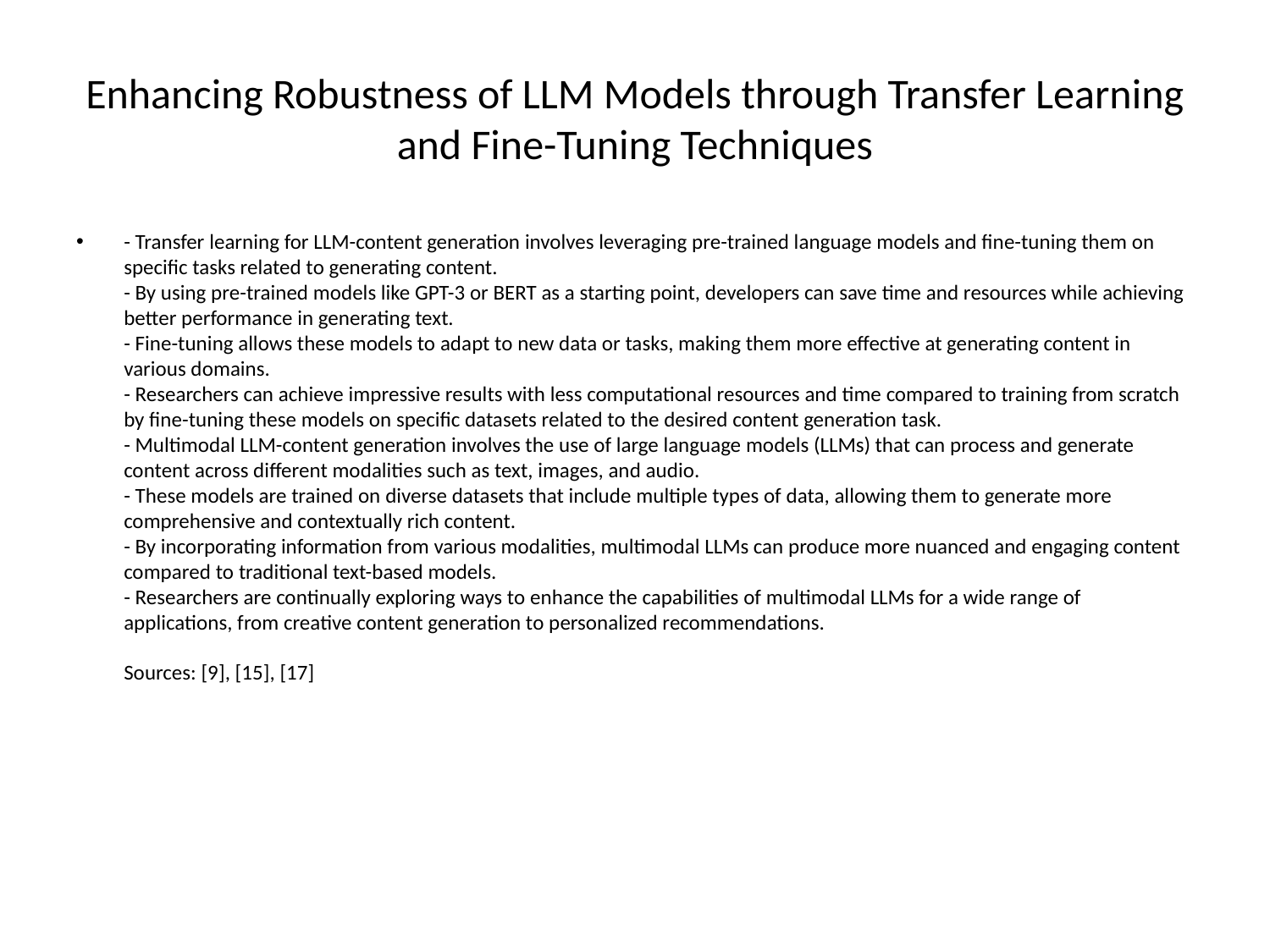

# Enhancing Robustness of LLM Models through Transfer Learning and Fine-Tuning Techniques
- Transfer learning for LLM-content generation involves leveraging pre-trained language models and fine-tuning them on specific tasks related to generating content.
- By using pre-trained models like GPT-3 or BERT as a starting point, developers can save time and resources while achieving better performance in generating text.
- Fine-tuning allows these models to adapt to new data or tasks, making them more effective at generating content in various domains.
- Researchers can achieve impressive results with less computational resources and time compared to training from scratch by fine-tuning these models on specific datasets related to the desired content generation task.
- Multimodal LLM-content generation involves the use of large language models (LLMs) that can process and generate content across different modalities such as text, images, and audio.
- These models are trained on diverse datasets that include multiple types of data, allowing them to generate more comprehensive and contextually rich content.
- By incorporating information from various modalities, multimodal LLMs can produce more nuanced and engaging content compared to traditional text-based models.
- Researchers are continually exploring ways to enhance the capabilities of multimodal LLMs for a wide range of applications, from creative content generation to personalized recommendations.
Sources: [9], [15], [17]